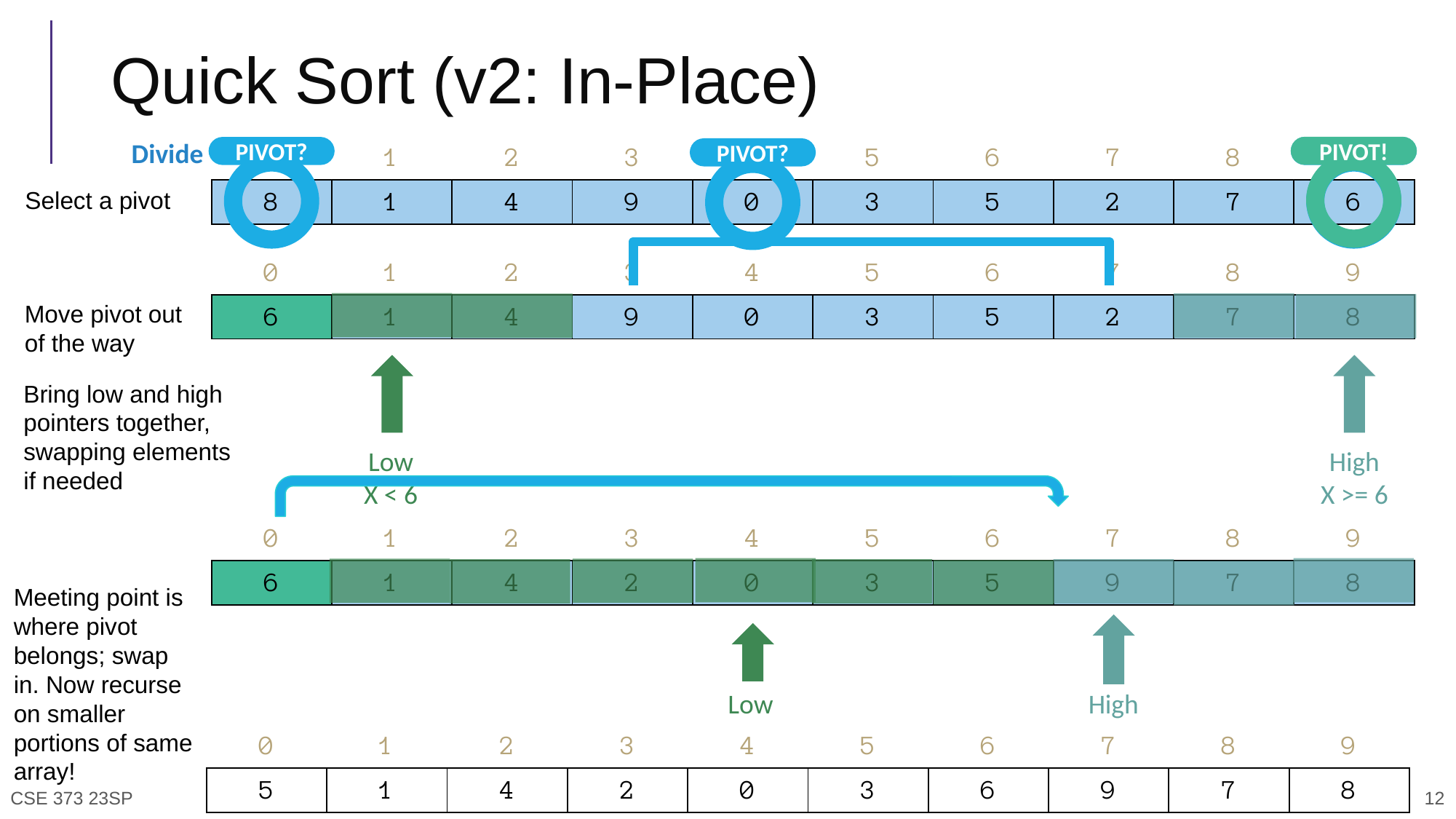

# Quick Sort (v2: In-Place)
Divide
| 0 | 1 | 2 | 3 | 4 | 5 | 6 | 7 | 8 | 9 |
| --- | --- | --- | --- | --- | --- | --- | --- | --- | --- |
| 8 | 1 | 4 | 9 | 0 | 3 | 5 | 2 | 7 | 6 |
PIVOT!
PIVOT?

PIVOT?

PIVOT?

Select a pivot
| 0 | 1 | 2 | 3 | 4 | 5 | 6 | 7 | 8 | 9 |
| --- | --- | --- | --- | --- | --- | --- | --- | --- | --- |
| 6 | 1 | 4 | 9 | 0 | 3 | 5 | 2 | 7 | 8 |

Move pivot out of the way

Bring low and high pointers together, swapping elements if needed
High
X >= 6
Low
X < 6

| 0 | 1 | 2 | 3 | 4 | 5 | 6 | 7 | 8 | 9 |
| --- | --- | --- | --- | --- | --- | --- | --- | --- | --- |
| 6 | 1 | 4 | 2 | 0 | 3 | 5 | 9 | 7 | 8 |

Meeting point is where pivot belongs; swap in. Now recurse on smaller portions of same array!

Low
X < 6
High
X >= 6
| 0 | 1 | 2 | 3 | 4 | 5 | 6 | 7 | 8 | 9 |
| --- | --- | --- | --- | --- | --- | --- | --- | --- | --- |
| 5 | 1 | 4 | 2 | 0 | 3 | 6 | 9 | 7 | 8 |